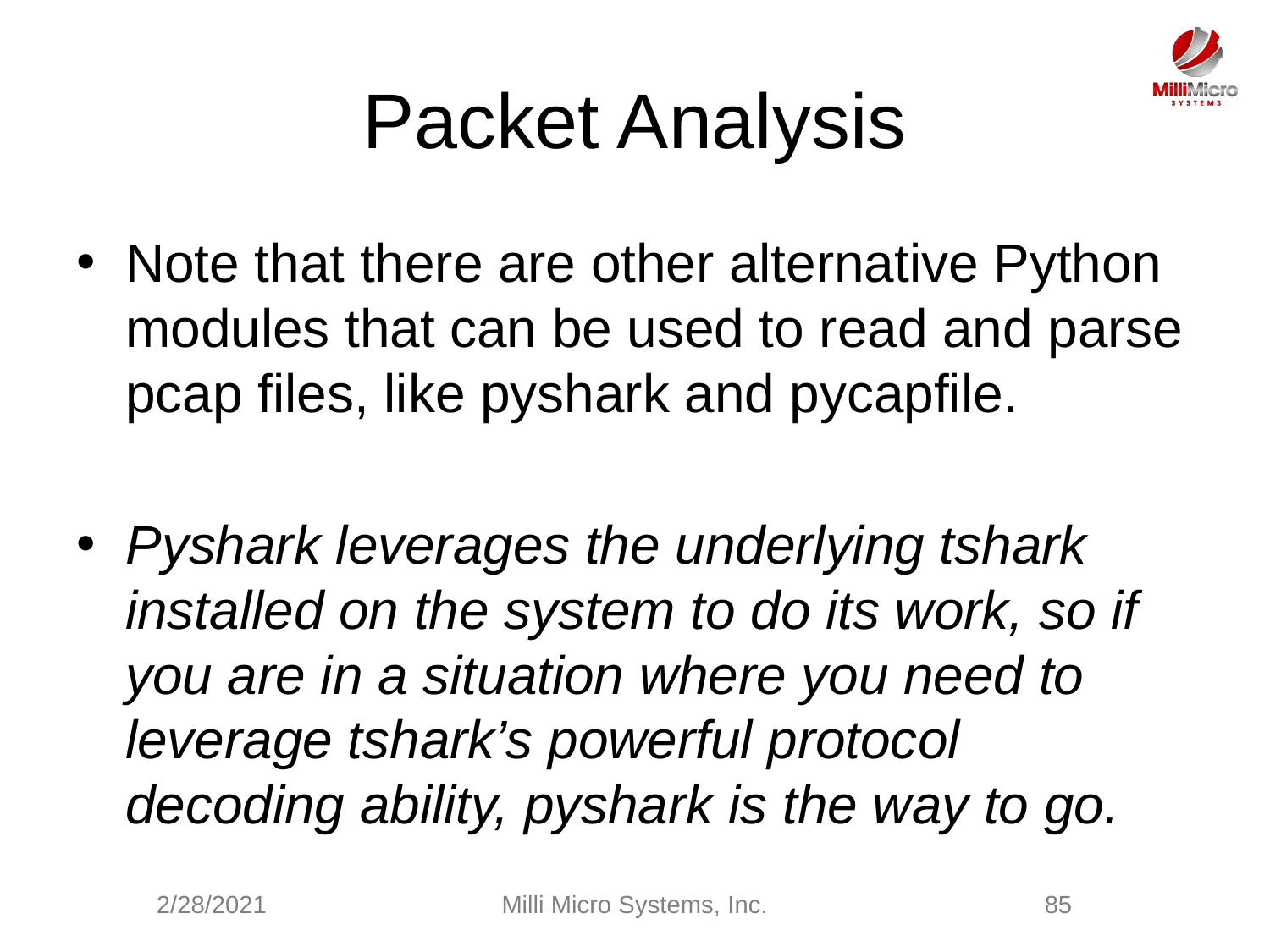

# Packet Analysis
Note that there are other alternative Python modules that can be used to read and parse pcap files, like pyshark and pycapfile.

Pyshark leverages the underlying tshark installed on the system to do its work, so if you are in a situation where you need to leverage tshark’s powerful protocol decoding ability, pyshark is the way to go.
2/28/2021
Milli Micro Systems, Inc.
85